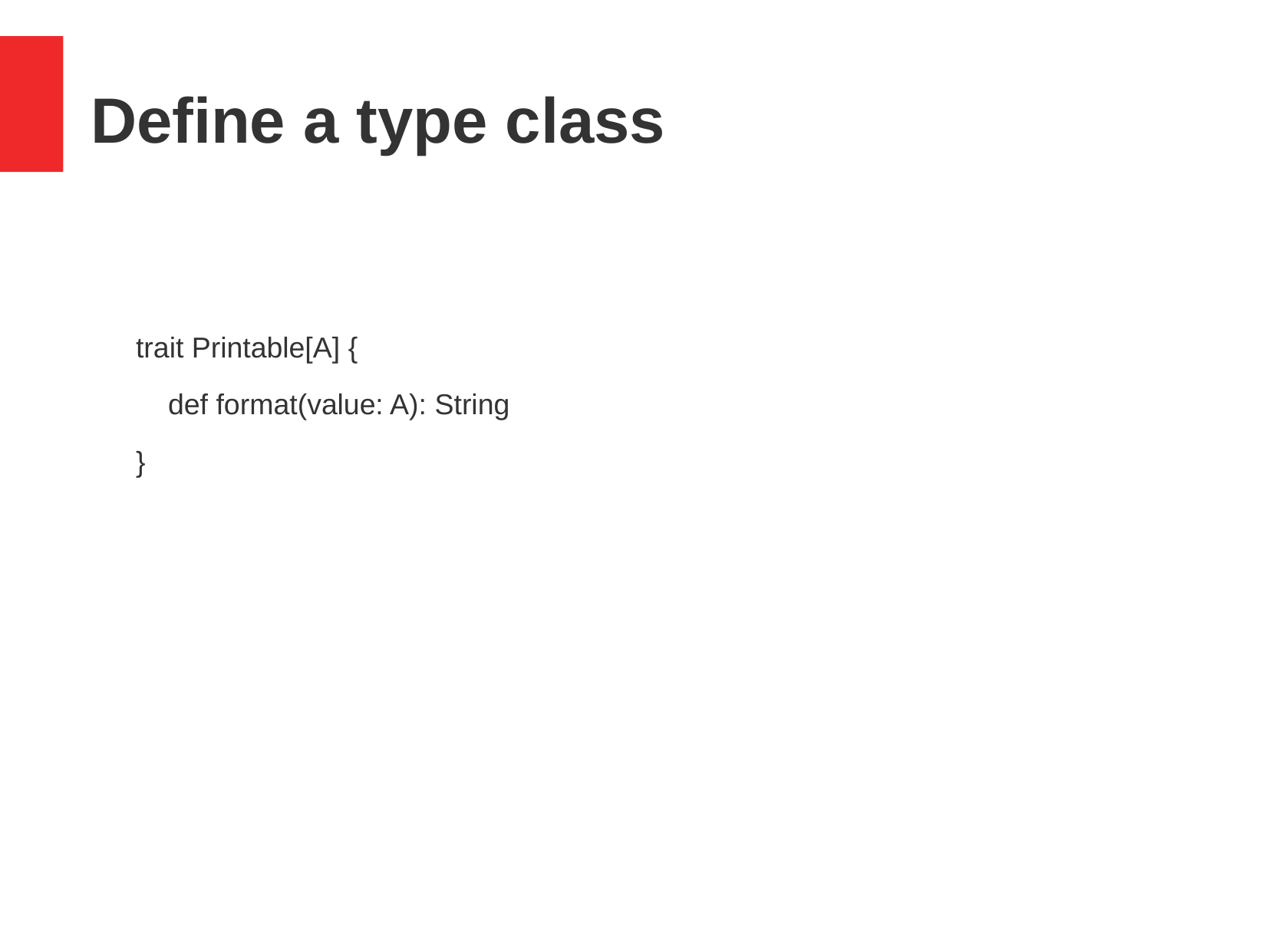

Define a type class

trait Printable[A] {
    def format(value: A): String
}